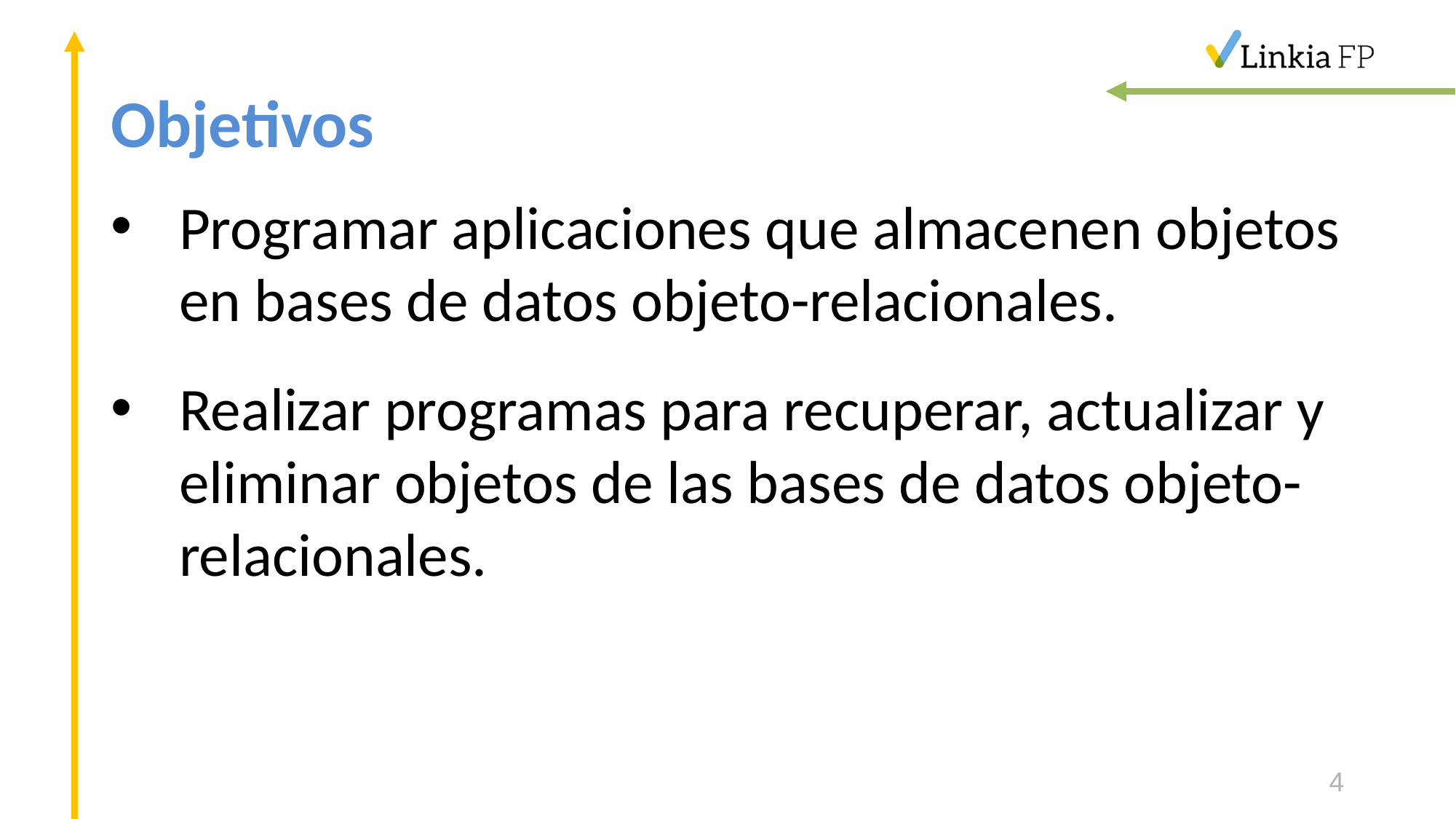

# Objetivos
Programar aplicaciones que almacenen objetos en bases de datos objeto-relacionales.
Realizar programas para recuperar, actualizar y eliminar objetos de las bases de datos objeto-relacionales.
4